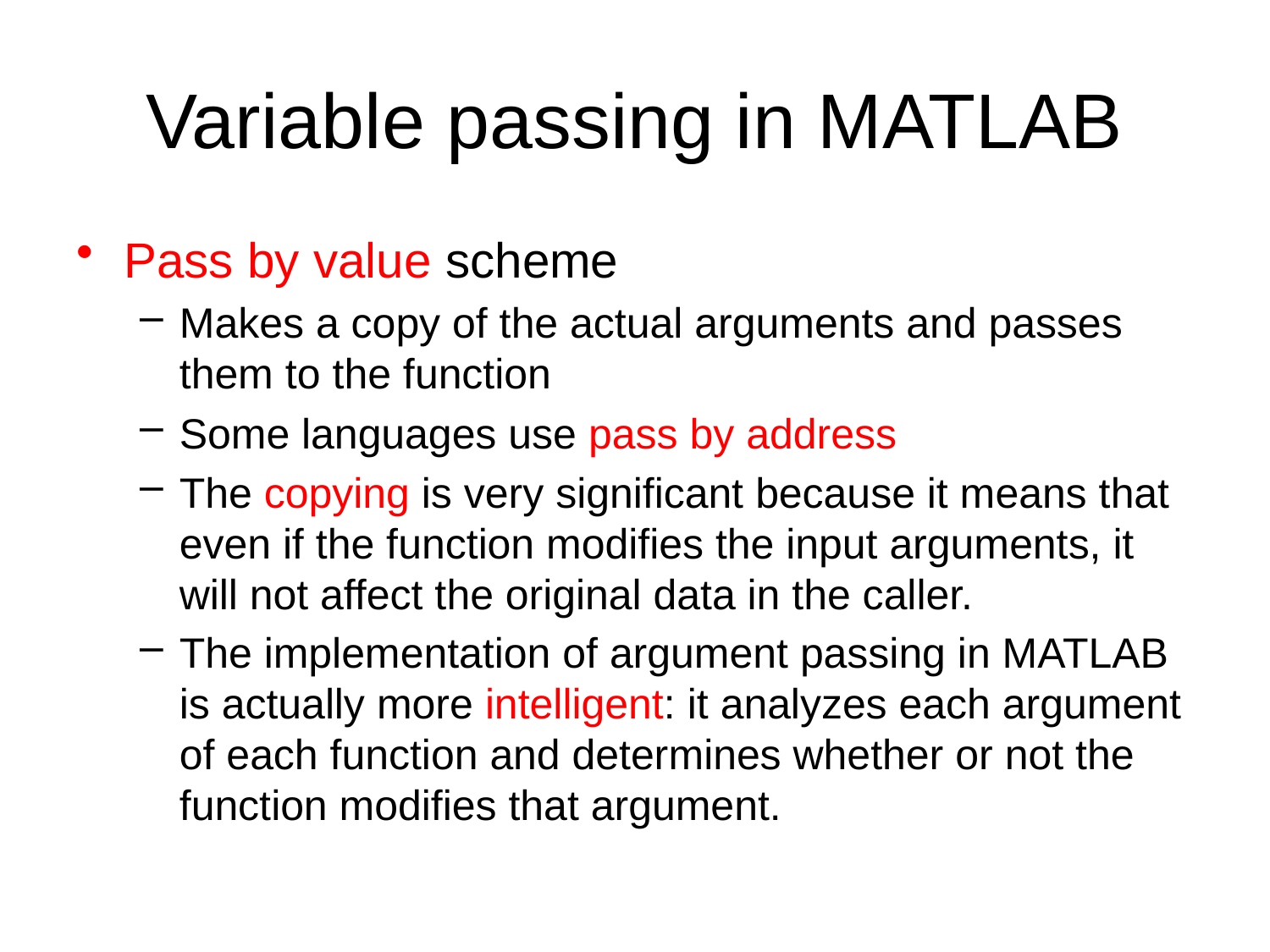

# Variable passing in MATLAB
Pass by value scheme
Makes a copy of the actual arguments and passes them to the function
Some languages use pass by address
The copying is very significant because it means that even if the function modifies the input arguments, it will not affect the original data in the caller.
The implementation of argument passing in MATLAB is actually more intelligent: it analyzes each argument of each function and determines whether or not the function modifies that argument.